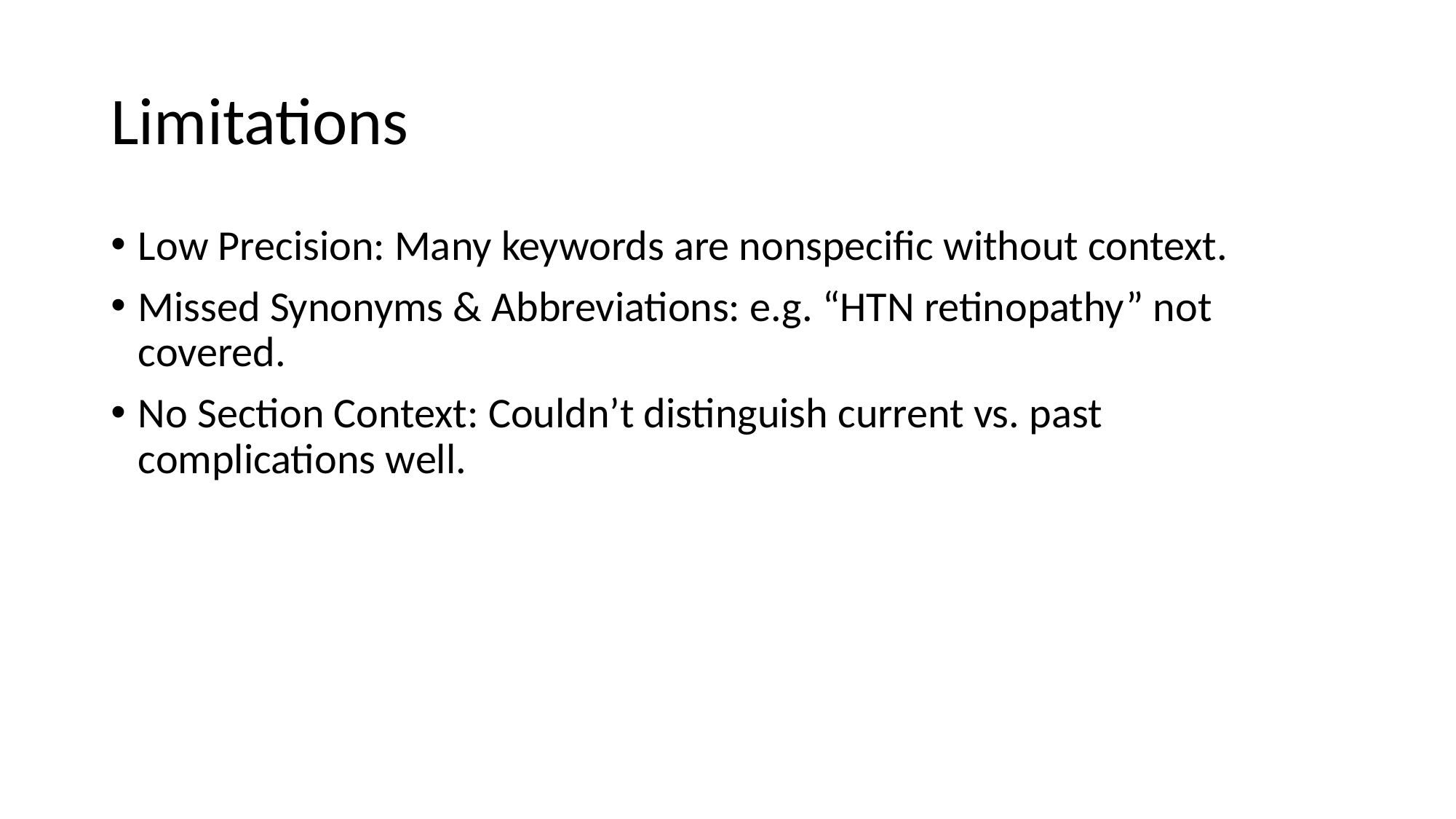

# Limitations
Low Precision: Many keywords are nonspecific without context.
Missed Synonyms & Abbreviations: e.g. “HTN retinopathy” not covered.
No Section Context: Couldn’t distinguish current vs. past complications well.